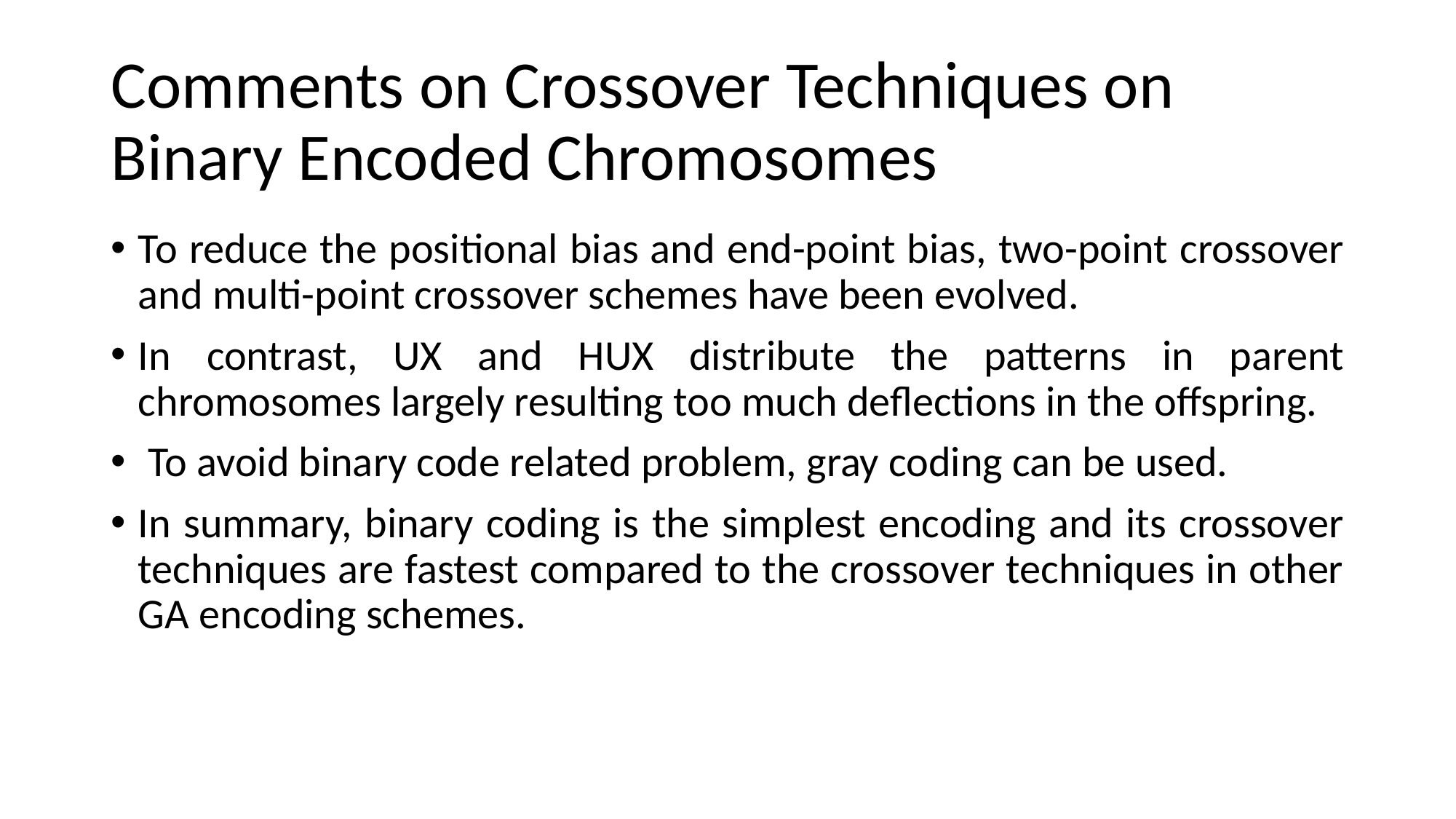

# Comments on Crossover Techniques on Binary Encoded Chromosomes
To reduce the positional bias and end-point bias, two-point crossover and multi-point crossover schemes have been evolved.
In contrast, UX and HUX distribute the patterns in parent chromosomes largely resulting too much deflections in the offspring.
 To avoid binary code related problem, gray coding can be used.
In summary, binary coding is the simplest encoding and its crossover techniques are fastest compared to the crossover techniques in other GA encoding schemes.